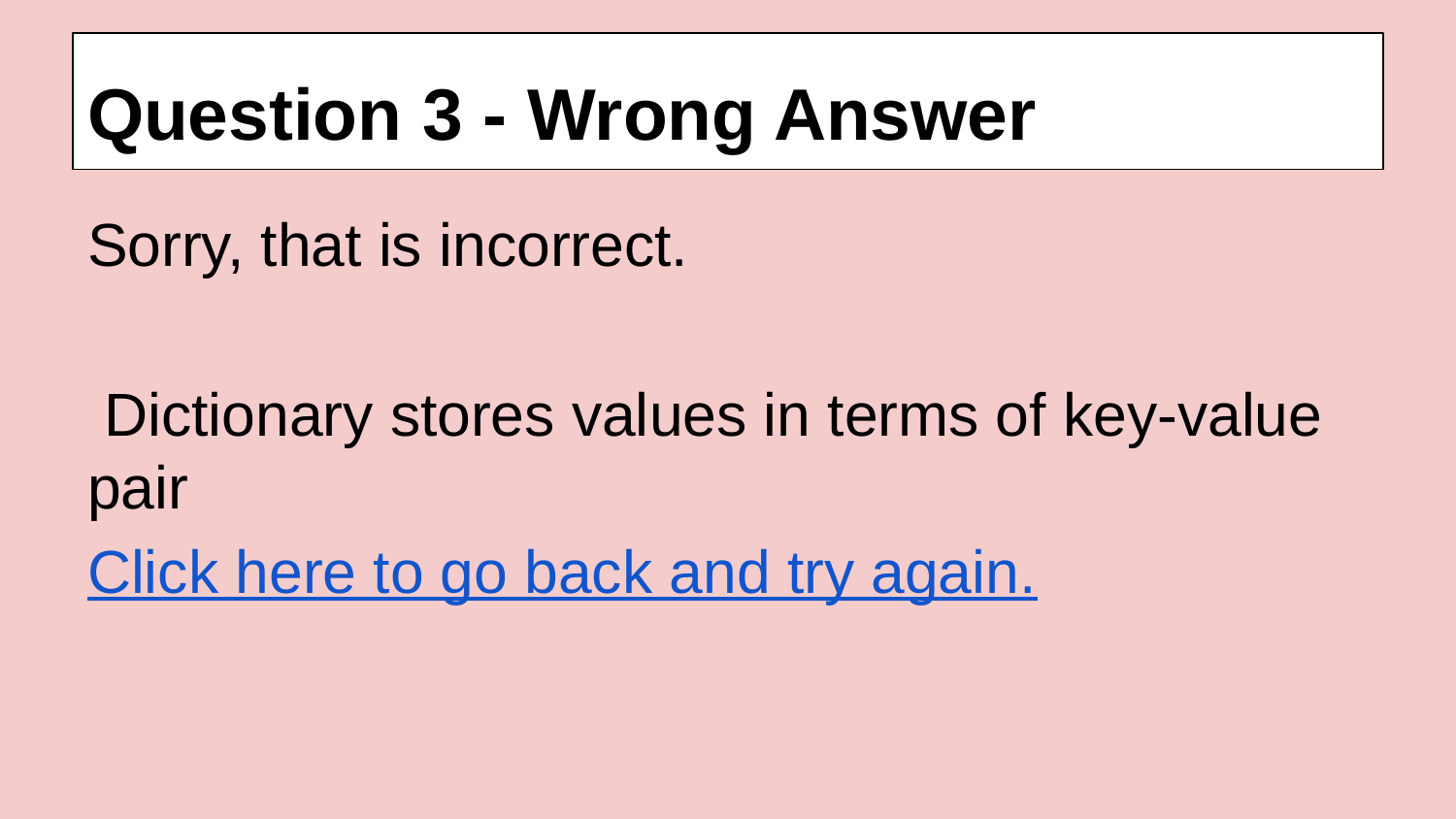

# Question 3 - Wrong Answer
Sorry, that is incorrect.

 Dictionary stores values in terms of key-value pair
Click here to go back and try again.